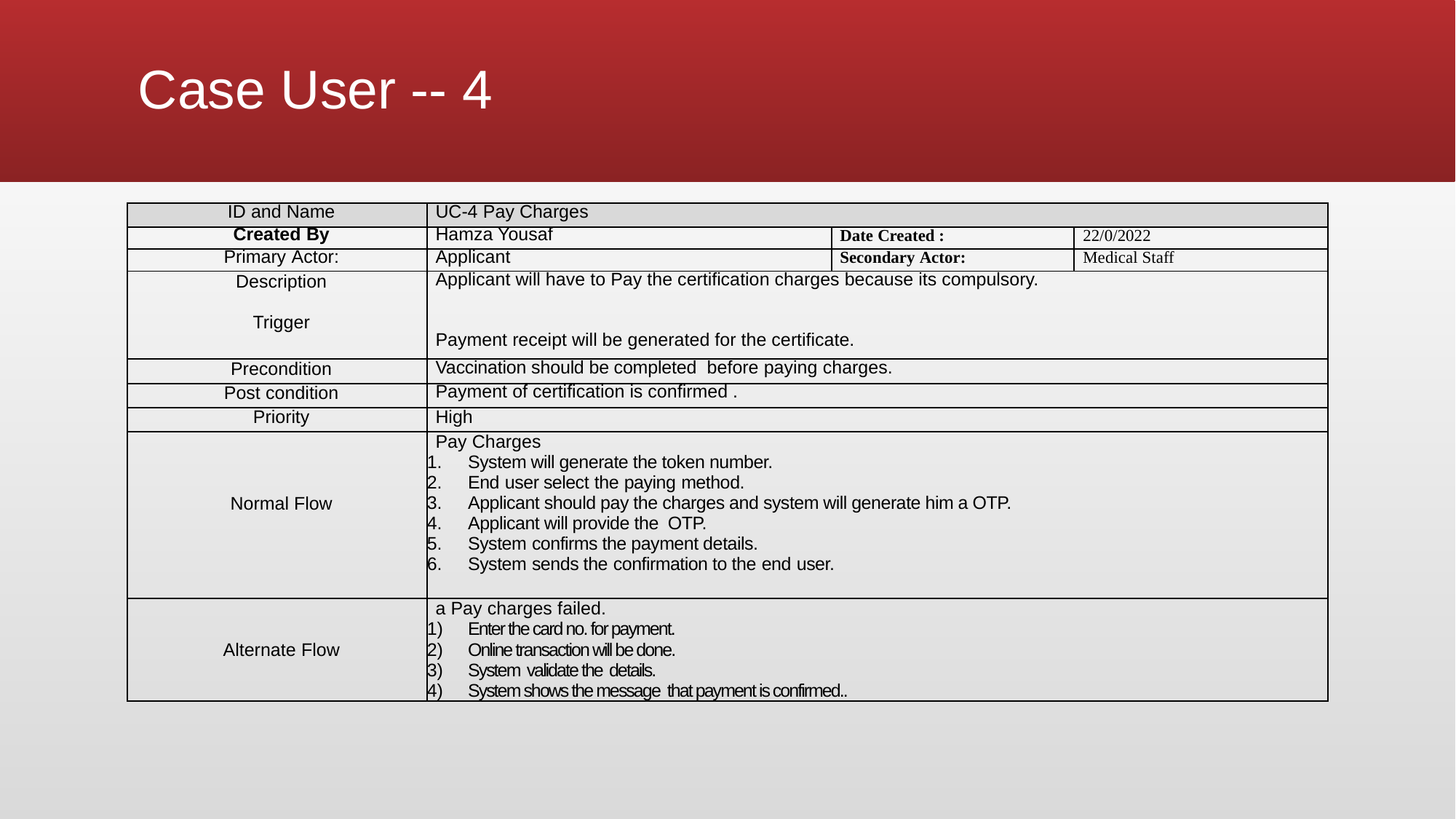

# Case User -- 4
| ID and Name | UC-4 Pay Charges |  |  |
| --- | --- | --- | --- |
| Created By | Hamza Yousaf | Date Created : | 22/0/2022 |
| Primary Actor: | Applicant | Secondary Actor: | Medical Staff |
| Description   Trigger | Applicant will have to Pay the certification charges because its compulsory. Payment receipt will be generated for the certificate. |  |  |
| Precondition | Vaccination should be completed before paying charges. |  |  |
| Post condition | Payment of certification is confirmed . |  |  |
| Priority | High |  |  |
| Normal Flow | Pay Charges System will generate the token number. End user select the paying method. Applicant should pay the charges and system will generate him a OTP. Applicant will provide the OTP. System confirms the payment details. System sends the confirmation to the end user. |  |  |
| Alternate Flow | a Pay charges failed. Enter the card no. for payment. Online transaction will be done. System validate the details. System shows the message that payment is confirmed.. |  |  |